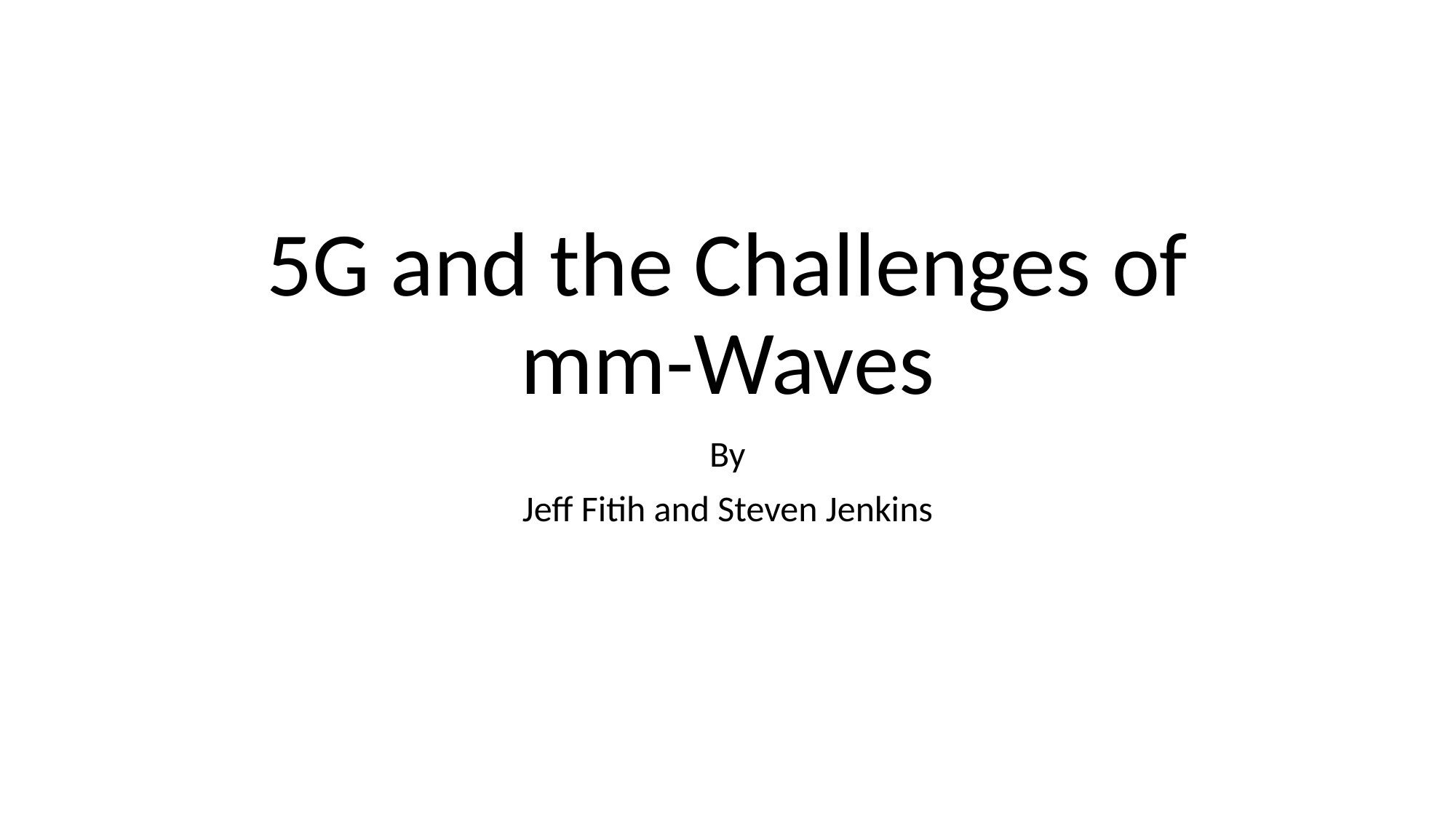

# 5G and the Challenges of mm-Waves
By
Jeff Fitih and Steven Jenkins